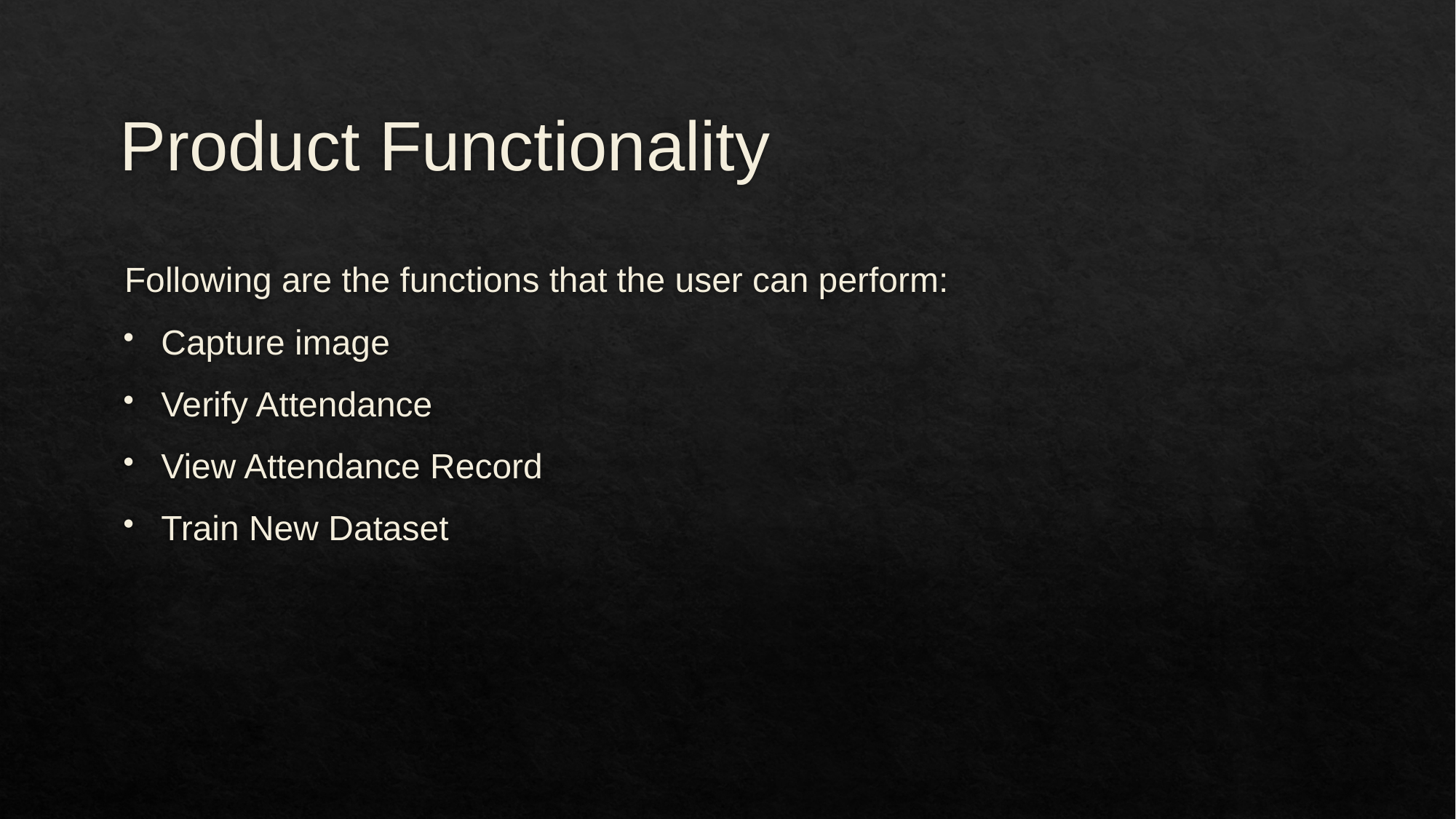

# Product Functionality
Following are the functions that the user can perform:
Capture image
Verify Attendance
View Attendance Record
Train New Dataset